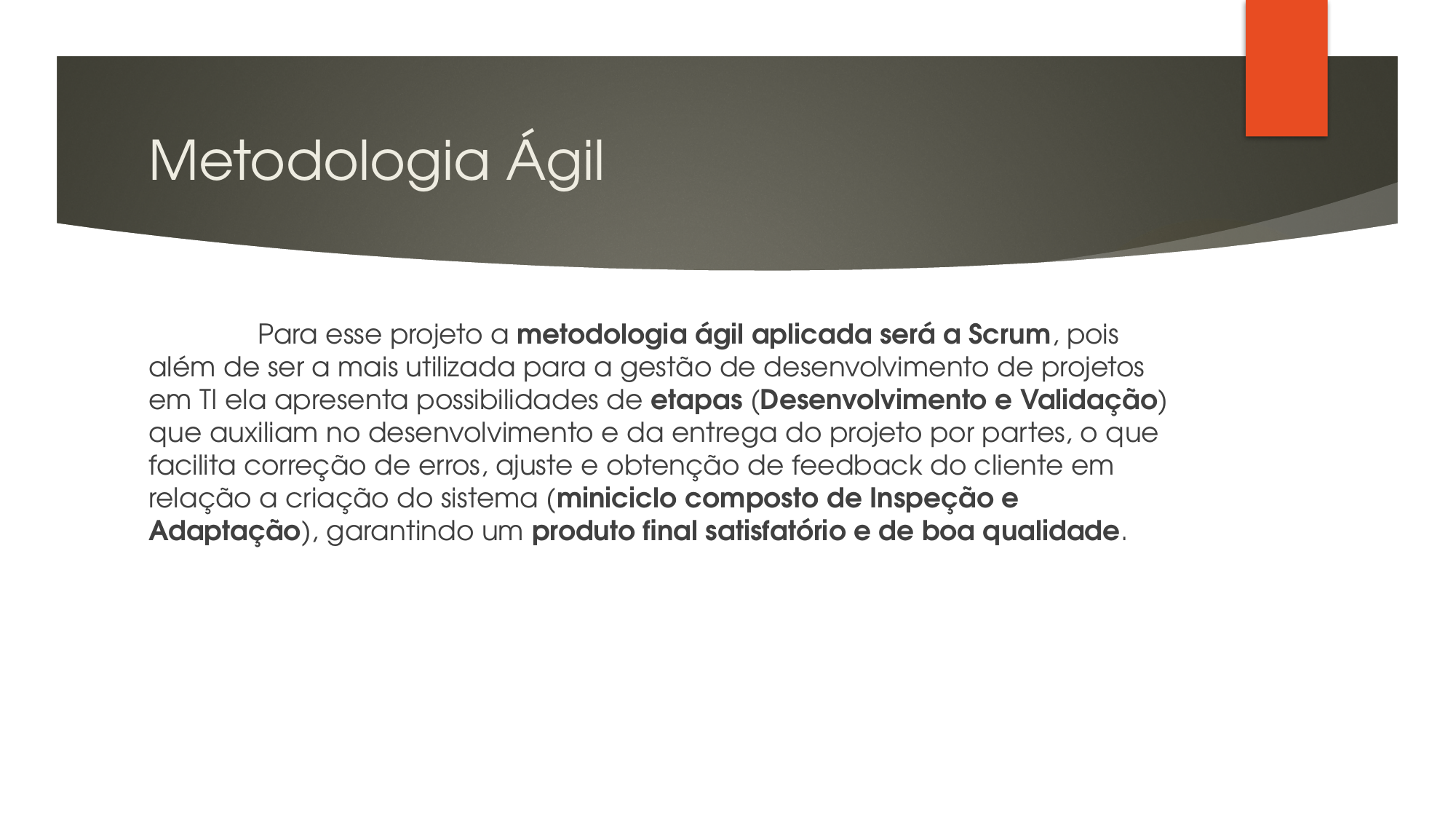

# Metodologia Ágil
	Para esse projeto a metodologia ágil aplicada será a Scrum, pois além de ser a mais utilizada para a gestão de desenvolvimento de projetos em TI ela apresenta possibilidades de etapas (Desenvolvimento e Validação) que auxiliam no desenvolvimento e da entrega do projeto por partes, o que facilita correção de erros, ajuste e obtenção de feedback do cliente em relação a criação do sistema (miniciclo composto de Inspeção e Adaptação), garantindo um produto final satisfatório e de boa qualidade.